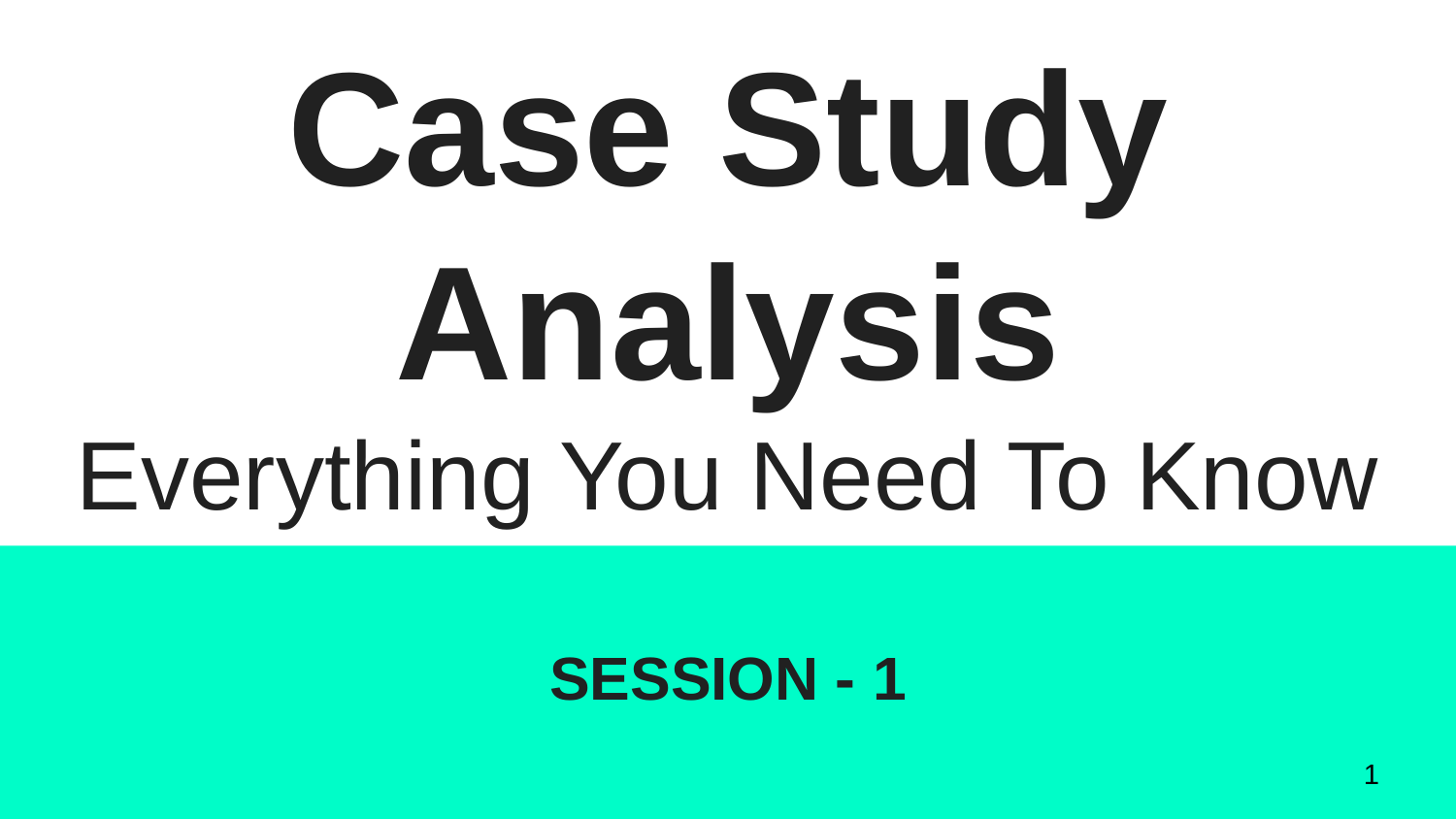

# Case Study Analysis
Everything You Need To Know
SESSION - 1
1